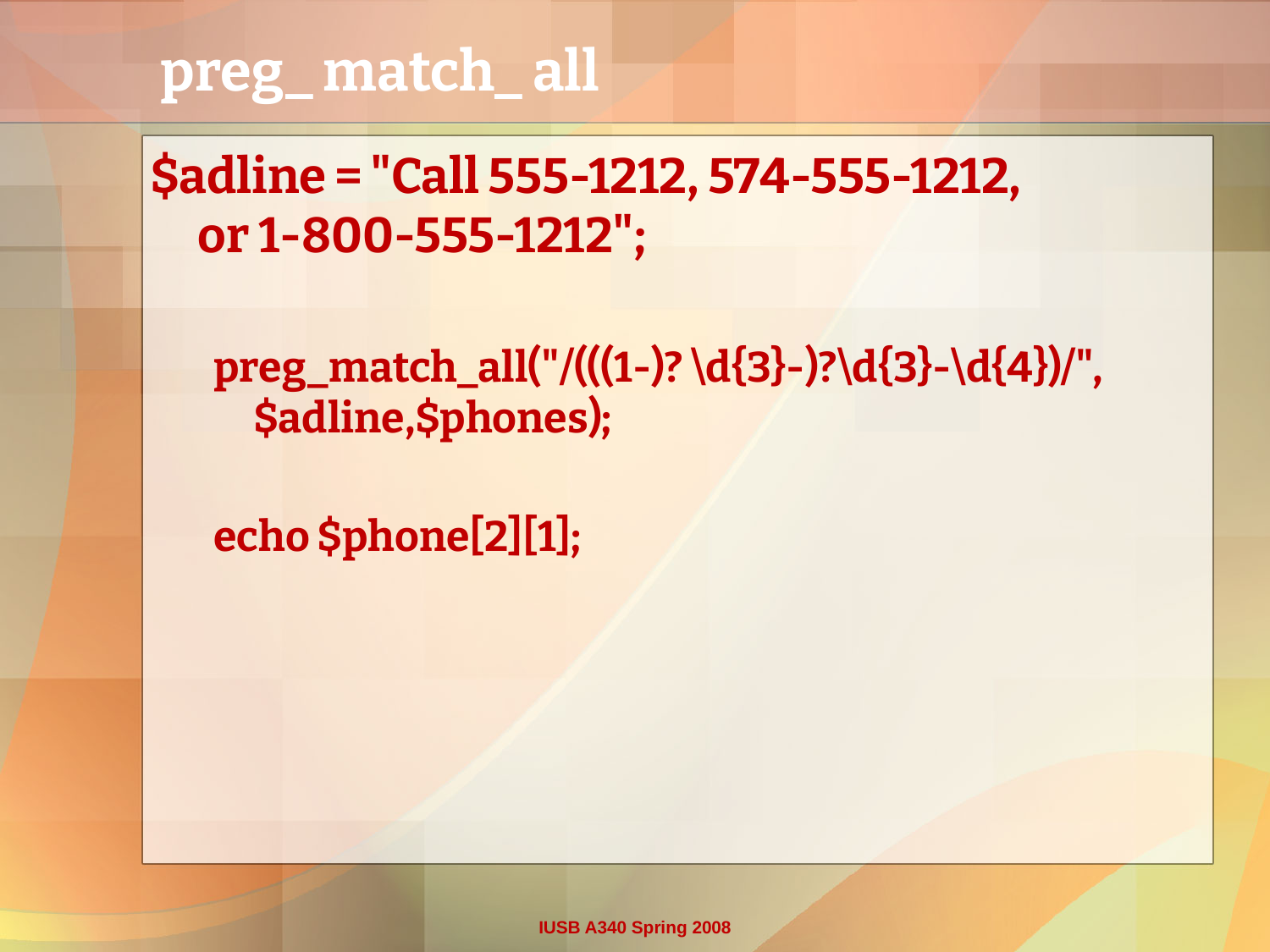

# preg_ match_ all
$adline = "Call 555-1212, 574-555-1212,
or 1-800-555-1212";

preg_match_all("/(((1-)? \d{3}-)?\d{3}-\d{4})/", $adline,$phones);

echo $phone[2][1];

IUSB A340 Spring 2008